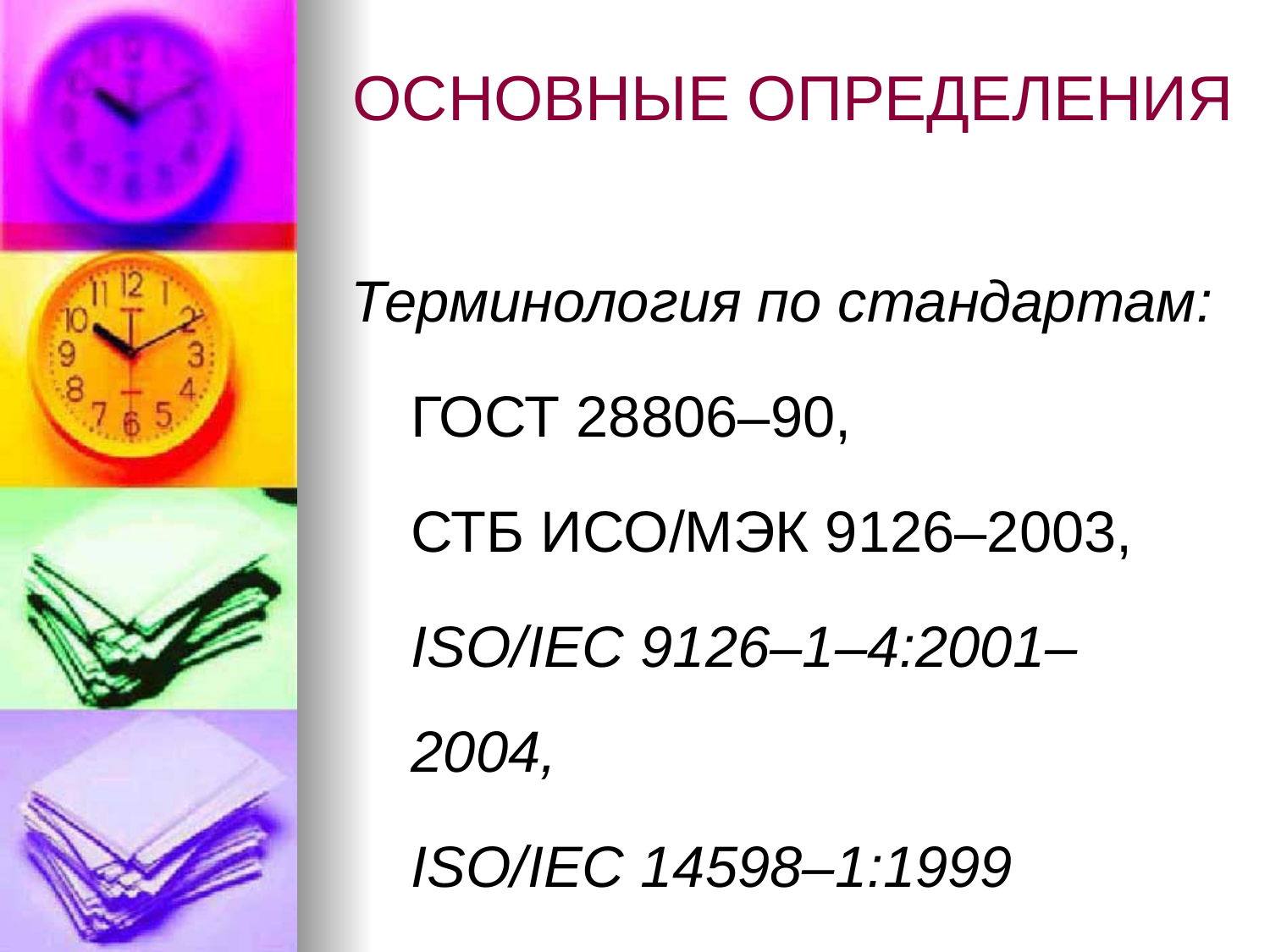

# ОСНОВНЫЕ ОПРЕДЕЛЕНИЯ
Терминология по стандартам:
ГОСТ 28806–90,
СТБ ИСО/МЭК 9126–2003,
ISO/IEC 9126–1–4:2001–2004,
ISO/IEC 14598–1:1999